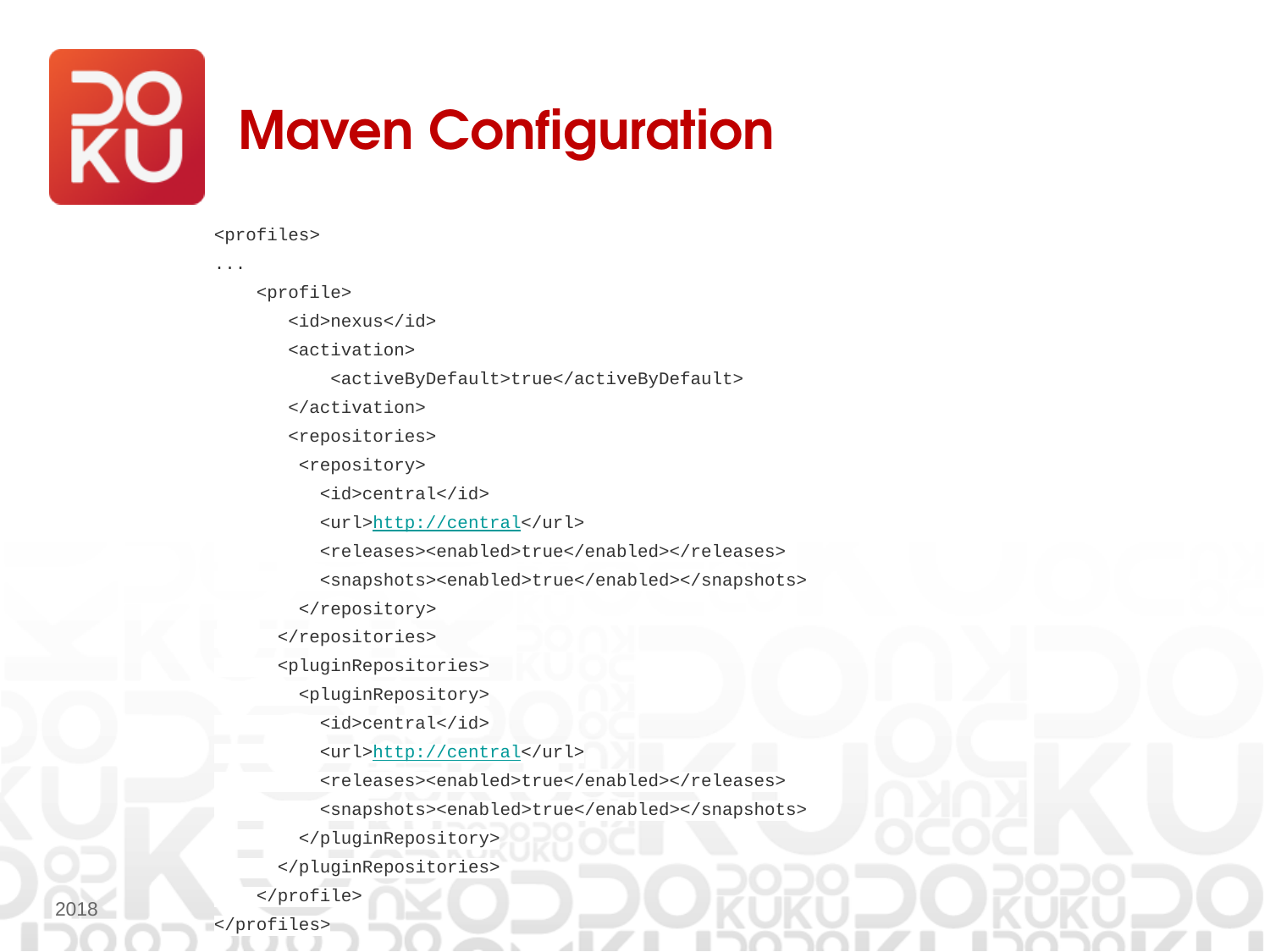

# Maven Configuration
<profiles>
...
    <profile>
       <id>nexus</id>
       <activation>
           <activeByDefault>true</activeByDefault>
       </activation>
       <repositories>
        <repository>
          <id>central</id>
          <url>http://central</url>
          <releases><enabled>true</enabled></releases>
          <snapshots><enabled>true</enabled></snapshots>
        </repository>
      </repositories>
      <pluginRepositories>
        <pluginRepository>
          <id>central</id>
          <url>http://central</url>
          <releases><enabled>true</enabled></releases>
          <snapshots><enabled>true</enabled></snapshots>
        </pluginRepository>
      </pluginRepositories>
    </profile>
</profiles>

2018